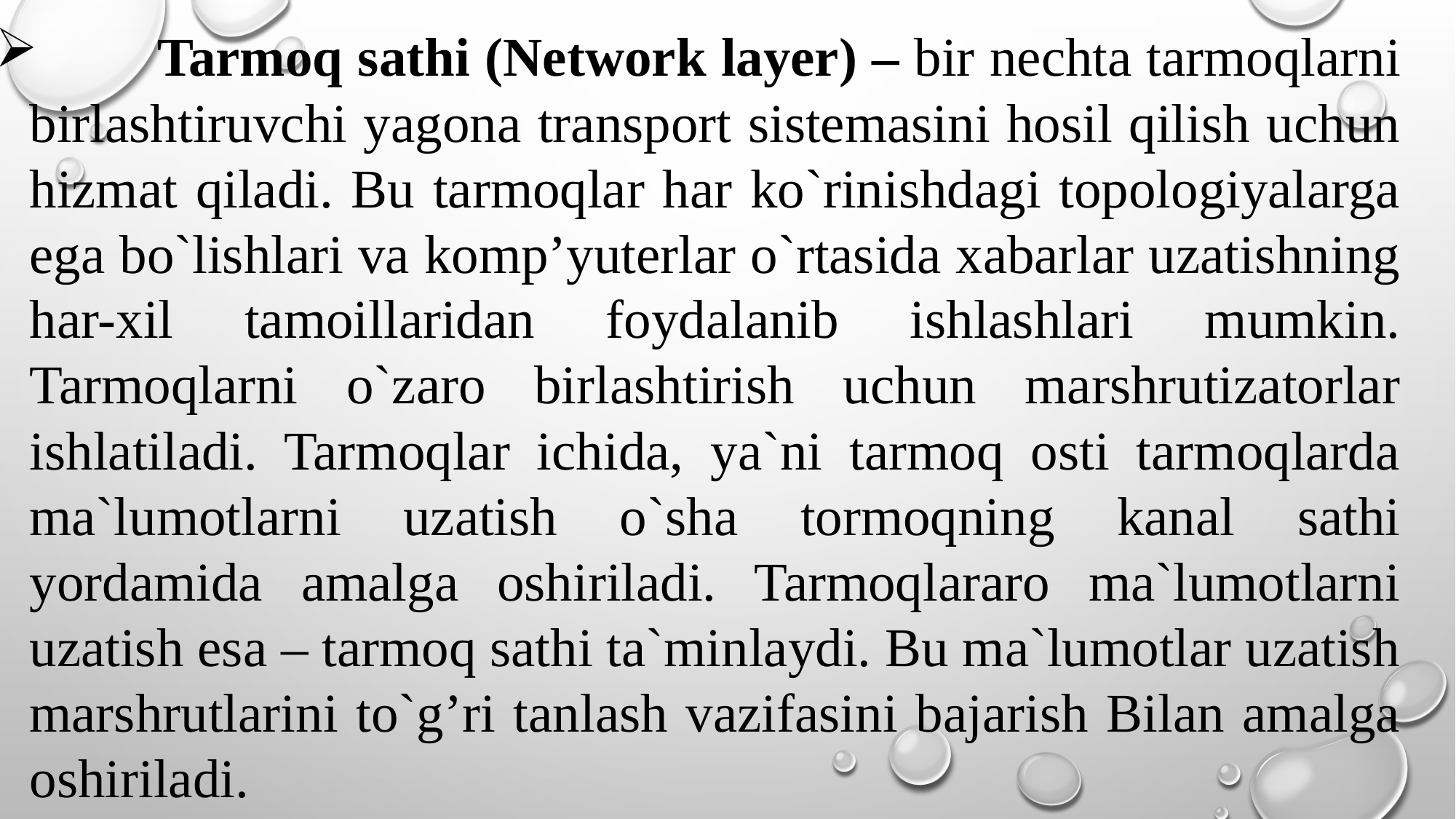

Tarmoq sathi (Network layer) – bir nechta tarmoqlarni birlashtiruvchi yagona transport sistemasini hosil qilish uchun hizmat qiladi. Bu tarmoqlar har ko`rinishdagi topologiyalarga ega bo`lishlari va komp’yuterlar o`rtasida xabarlar uzatishning har-xil tamoillaridan foydalanib ishlashlari mumkin. Tarmoqlarni o`zaro birlashtirish uchun marshrutizatorlar ishlatiladi. Tarmoqlar ichida, ya`ni tarmoq osti tarmoqlarda ma`lumotlarni uzatish o`sha tormoqning kanal sathi yordamida amalga oshiriladi. Tarmoqlararo ma`lumotlarni uzatish esa – tarmoq sathi ta`minlaydi. Bu ma`lumotlar uzatish marshrutlarini to`g’ri tanlash vazifasini bajarish Bilan amalga oshiriladi.